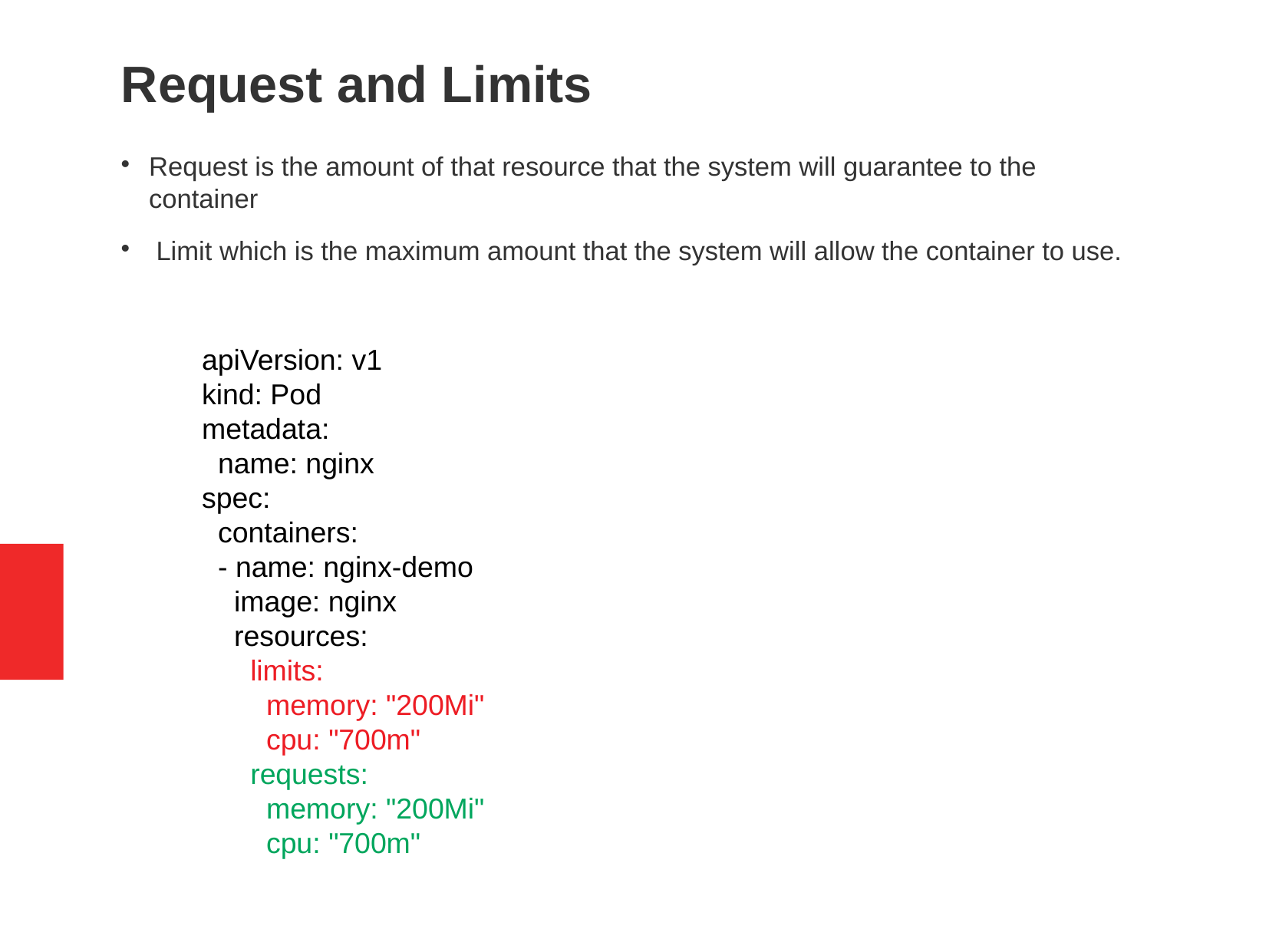

Request and Limits
Request is the amount of that resource that the system will guarantee to the container
 Limit which is the maximum amount that the system will allow the container to use.
apiVersion: v1
kind: Pod
metadata:
  name: nginx
spec:
  containers:
  - name: nginx-demo
    image: nginx
    resources:
      limits:
        memory: "200Mi"
        cpu: "700m"
      requests:
        memory: "200Mi"
        cpu: "700m"